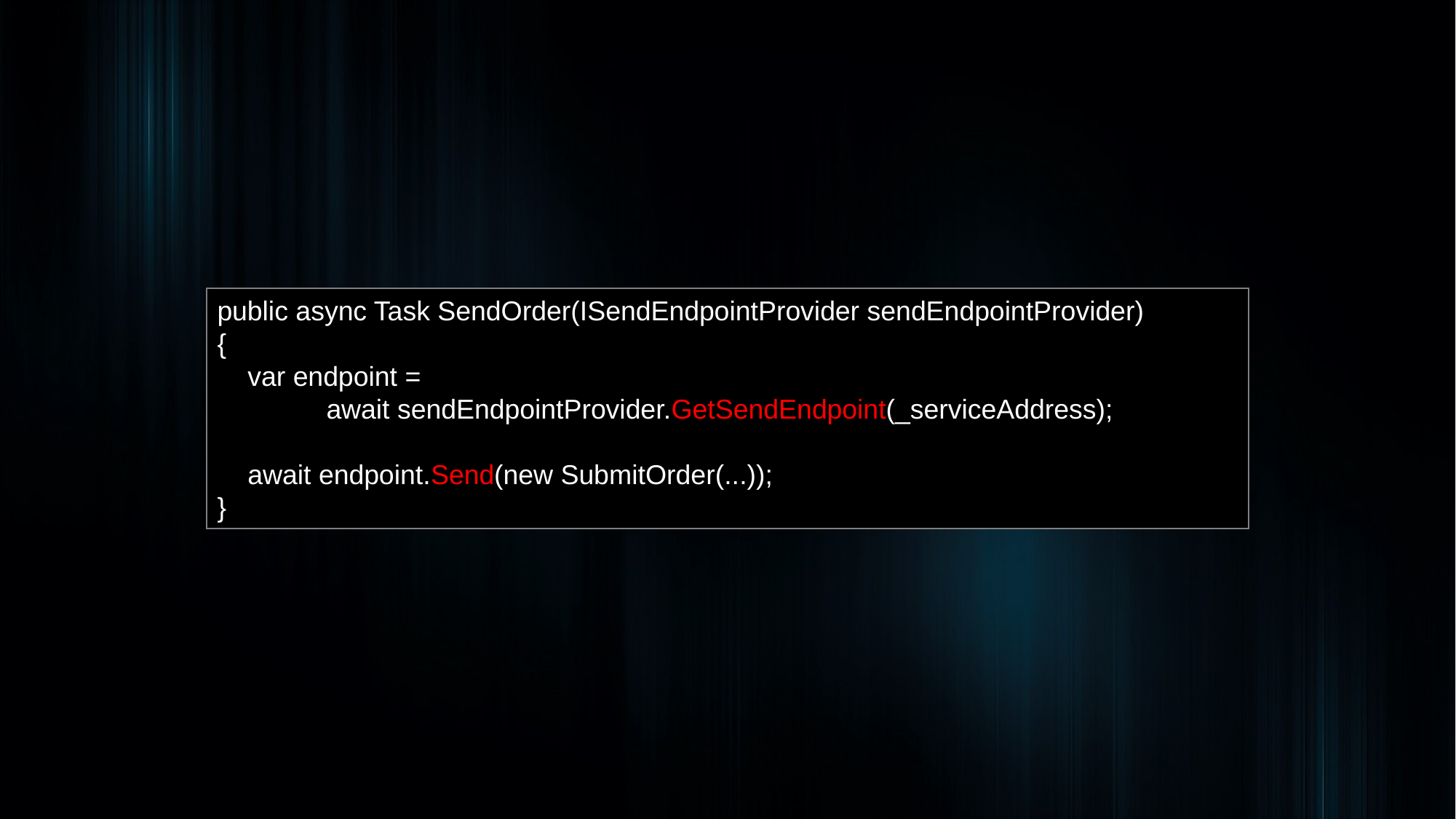

public async Task SendOrder(ISendEndpointProvider sendEndpointProvider)
{
    var endpoint =
	await sendEndpointProvider.GetSendEndpoint(_serviceAddress);

    await endpoint.Send(new SubmitOrder(...));
}